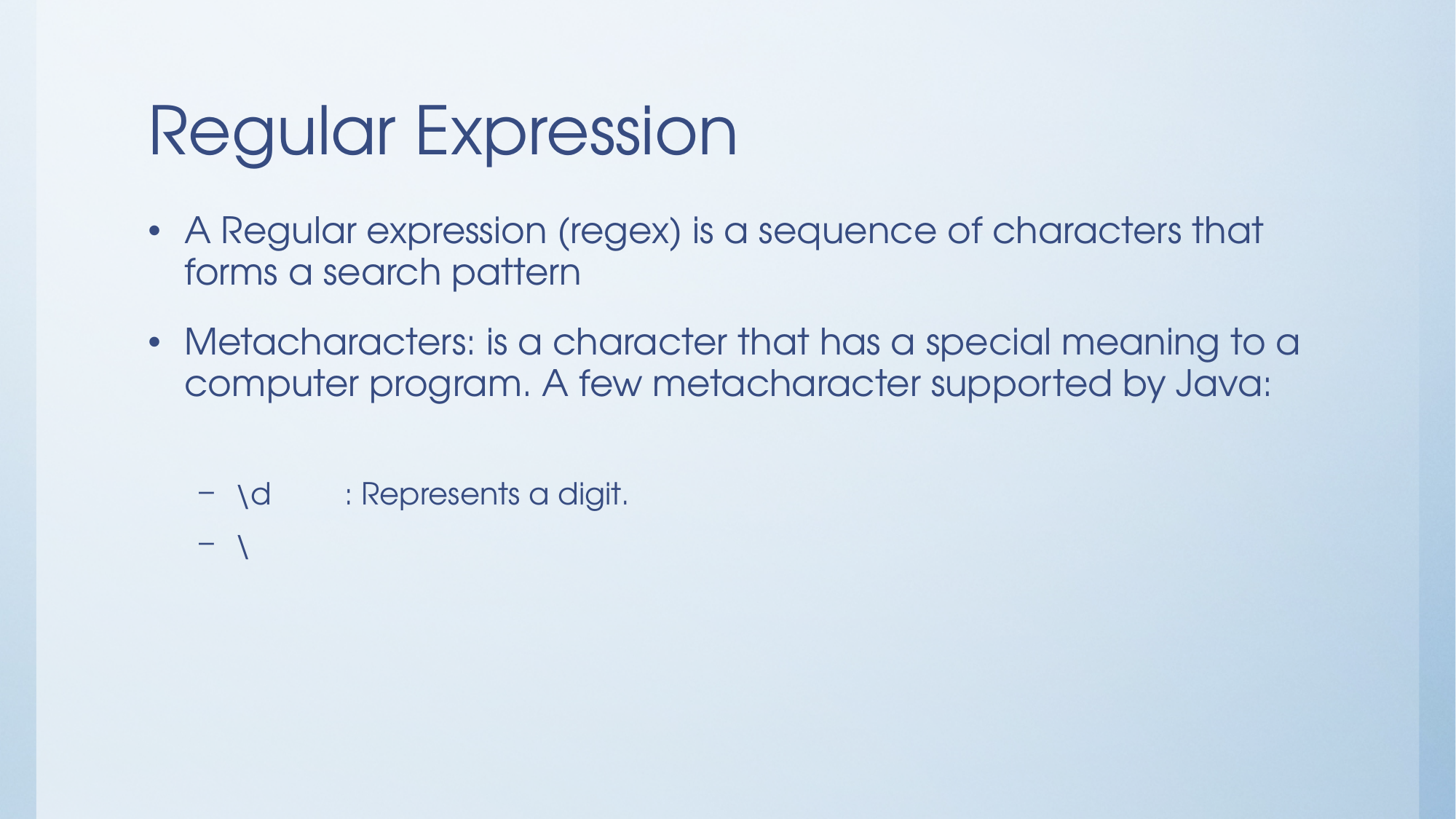

# Regular Expression
A Regular expression (regex) is a sequence of characters that forms a search pattern
Metacharacters: is a character that has a special meaning to a computer program. A few metacharacter supported by Java:

\d 	: Represents a digit.
\